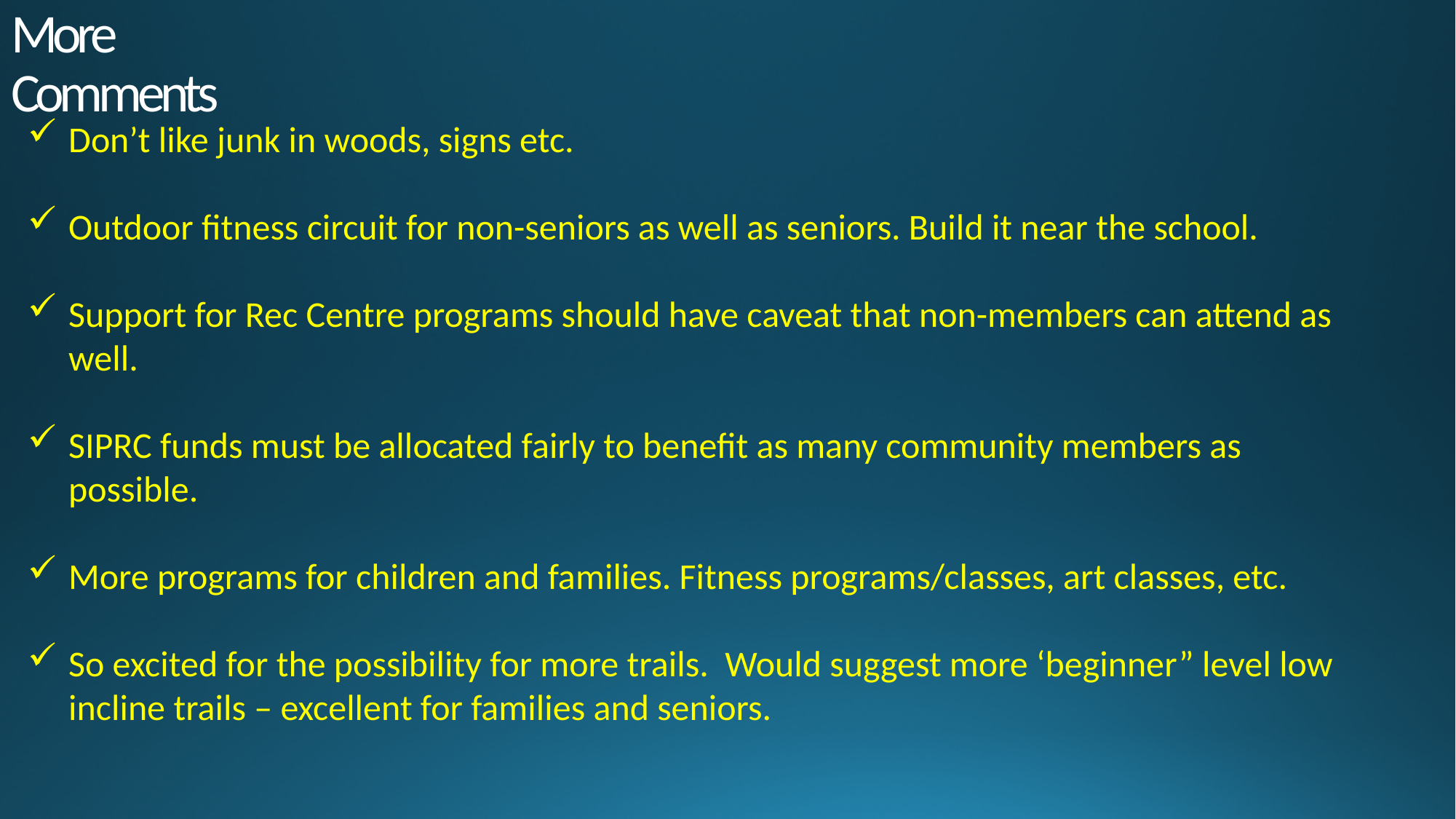

# More Comments

Don’t like junk in woods, signs etc.

Outdoor fitness circuit for non-seniors as well as seniors. Build it near the school.

Support for Rec Centre programs should have caveat that non-members can attend as well.

SIPRC funds must be allocated fairly to benefit as many community members as possible.

More programs for children and families. Fitness programs/classes, art classes, etc.

So excited for the possibility for more trails.  Would suggest more ‘beginner” level low incline trails – excellent for families and seniors.